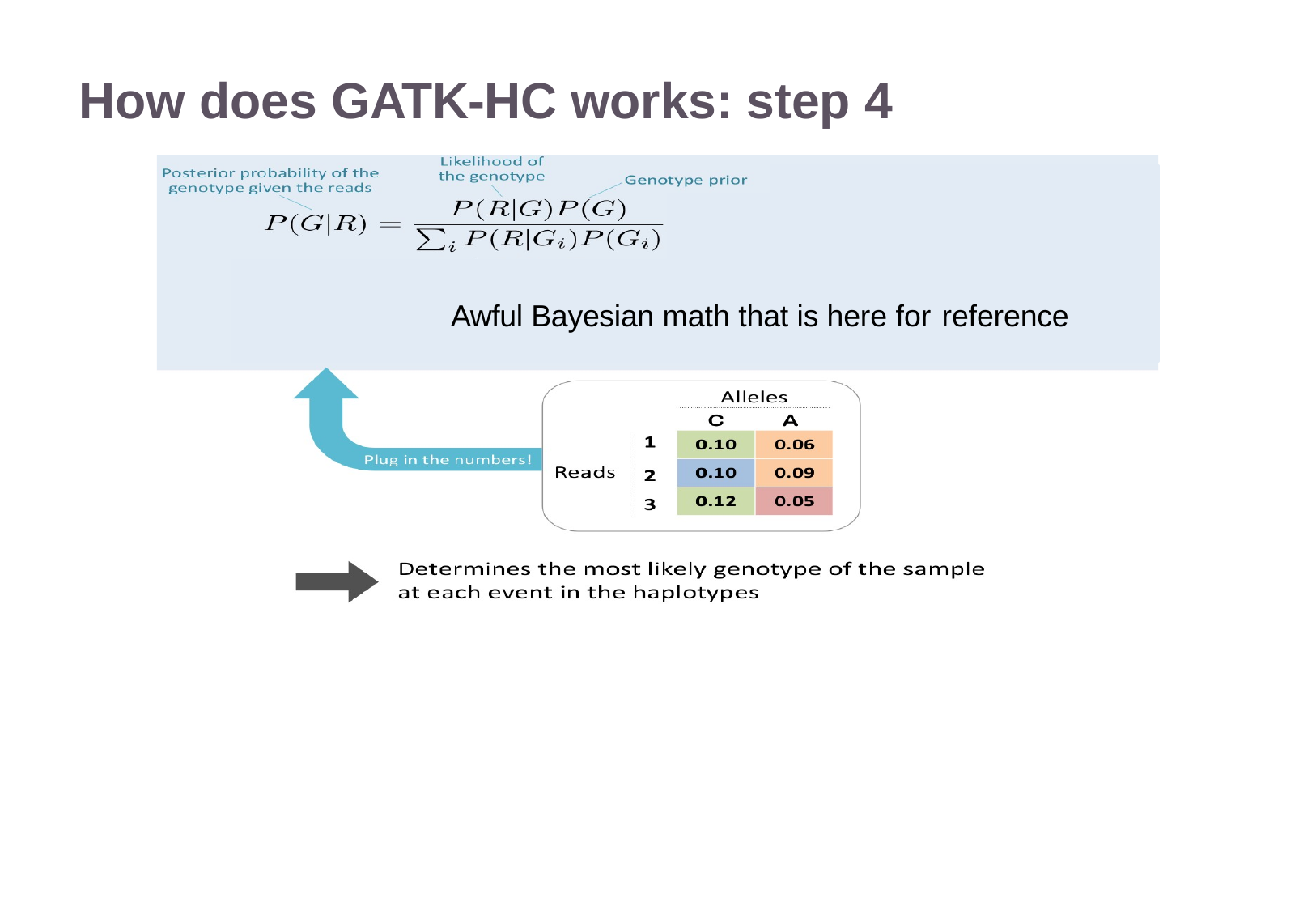

# How does GATK-HC works: step 4

Awful Bayesian math that is here for reference
22/11/2016
Variant Calling – Yannick Boursin
23